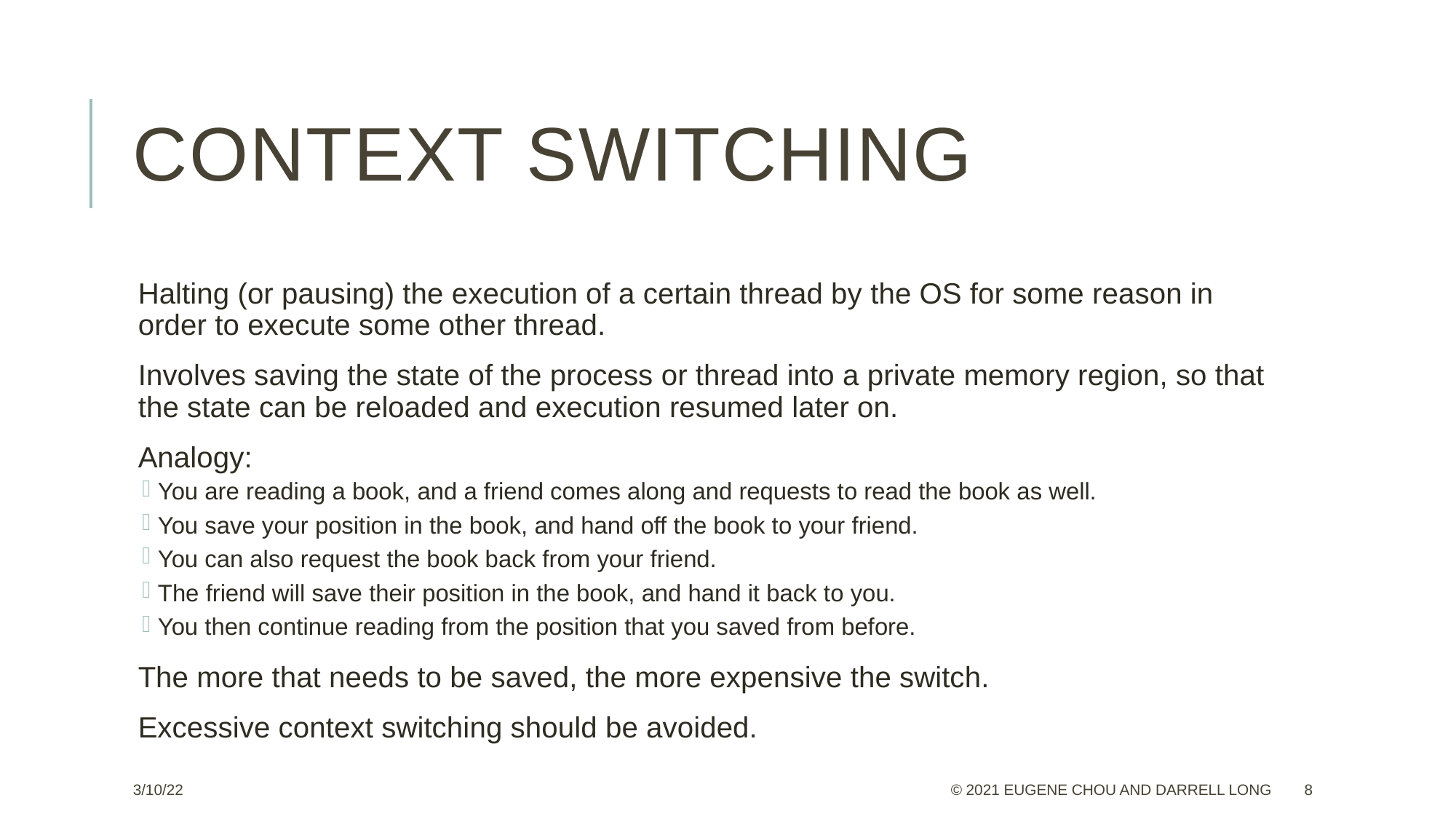

# Context switching
Halting (or pausing) the execution of a certain thread by the OS for some reason in order to execute some other thread.
Involves saving the state of the process or thread into a private memory region, so that the state can be reloaded and execution resumed later on.
Analogy:
You are reading a book, and a friend comes along and requests to read the book as well.
You save your position in the book, and hand off the book to your friend.
You can also request the book back from your friend.
The friend will save their position in the book, and hand it back to you.
You then continue reading from the position that you saved from before.
The more that needs to be saved, the more expensive the switch.
Excessive context switching should be avoided.
3/10/22
© 2021 Eugene Chou and Darrell Long
8